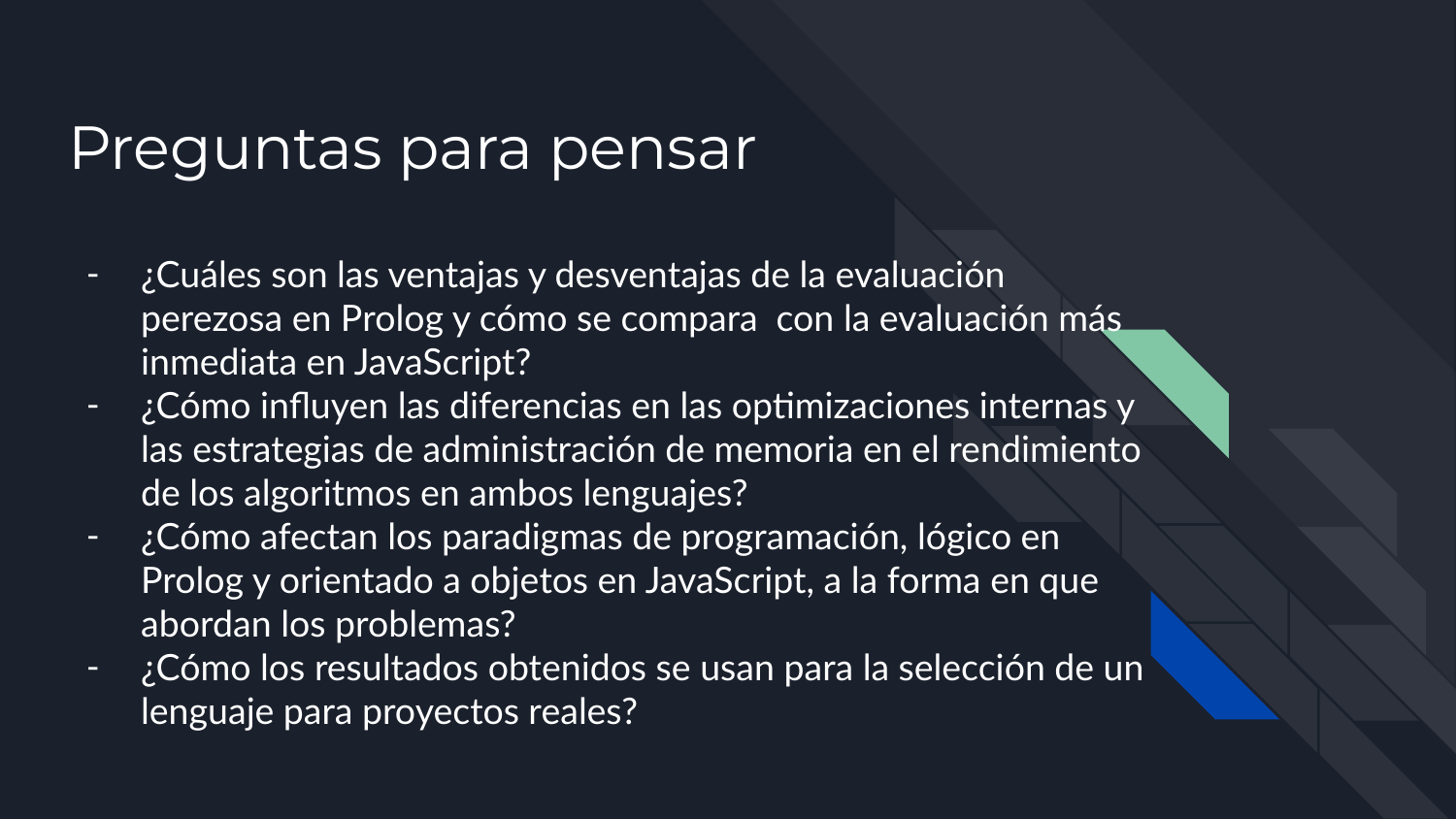

# Preguntas para pensar
¿Cuáles son las ventajas y desventajas de la evaluación perezosa en Prolog y cómo se compara  con la evaluación más inmediata en JavaScript?
¿Cómo influyen las diferencias en las optimizaciones internas y las estrategias de administración de memoria en el rendimiento de los algoritmos en ambos lenguajes?
¿Cómo afectan los paradigmas de programación, lógico en Prolog y orientado a objetos en JavaScript, a la forma en que abordan los problemas?
¿Cómo los resultados obtenidos se usan para la selección de un lenguaje para proyectos reales?